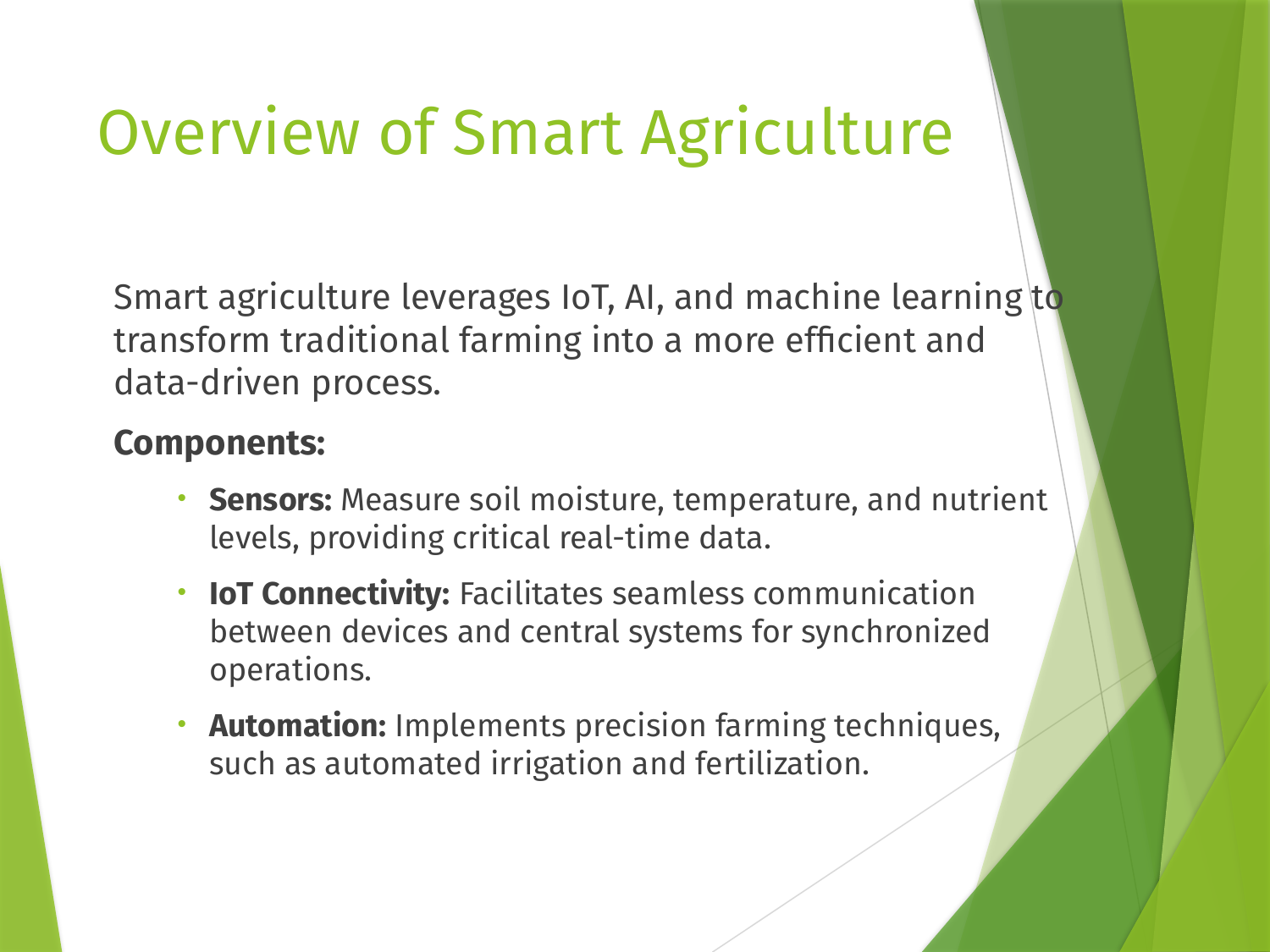

# Overview of Smart Agriculture
Smart agriculture leverages IoT, AI, and machine learning to transform traditional farming into a more efficient and data-driven process.
Components:
Sensors: Measure soil moisture, temperature, and nutrient levels, providing critical real-time data.
IoT Connectivity: Facilitates seamless communication between devices and central systems for synchronized operations.
Automation: Implements precision farming techniques, such as automated irrigation and fertilization.